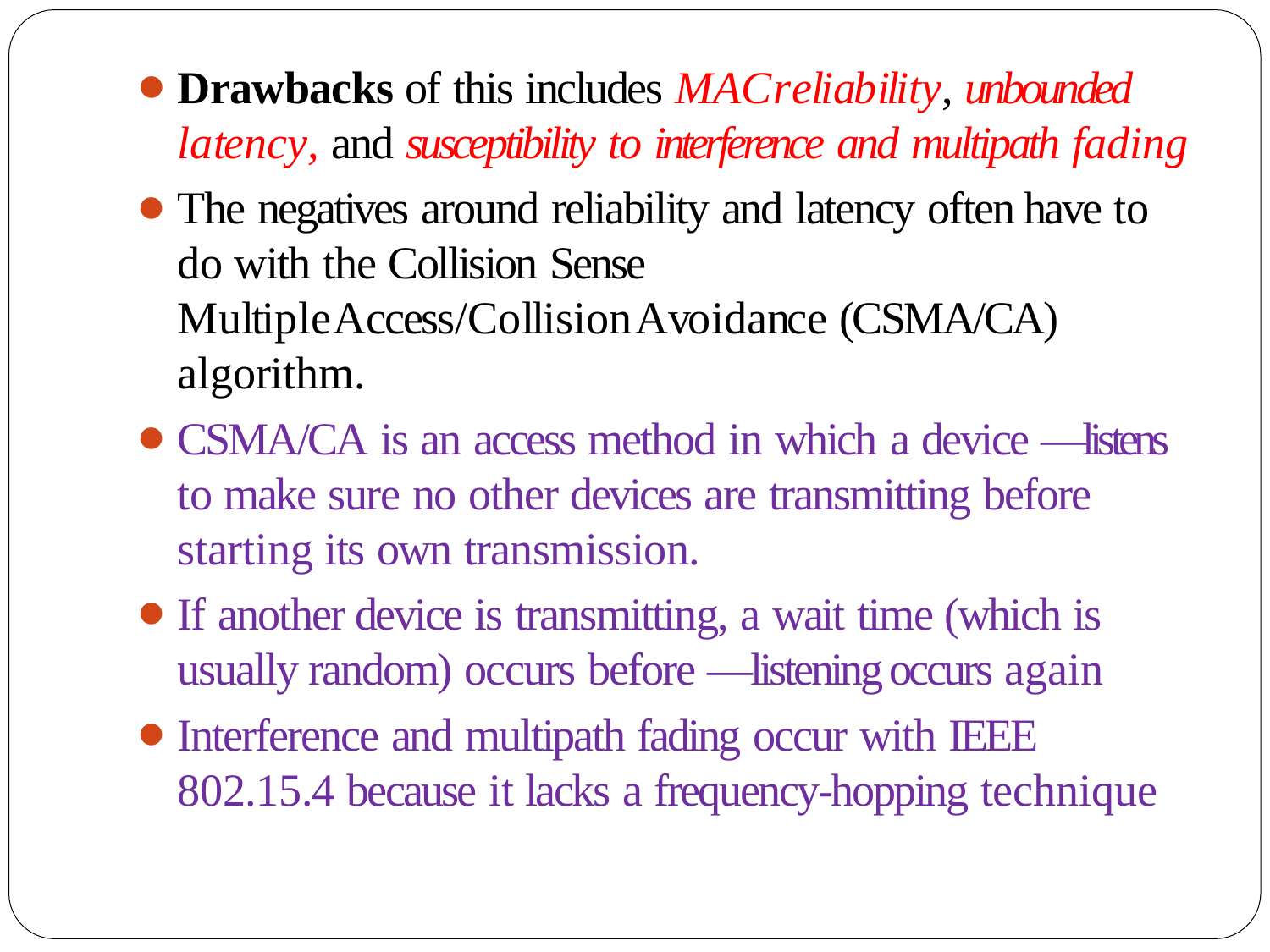

Drawbacks of this includes MACreliability, unbounded  latency, and susceptibility to interference and multipath fading
The negatives around reliability and latency often have to do with the Collision Sense MultipleAccess/CollisionAvoidance (CSMA/CA) algorithm.
CSMA/CA is an access method in which a device ―listens to make sure no other devices are transmitting before starting its own transmission.
If another device is transmitting, a wait time (which is usually random) occurs before ―listening occurs again
Interference and multipath fading occur with IEEE 802.15.4 because it lacks a frequency-hopping technique